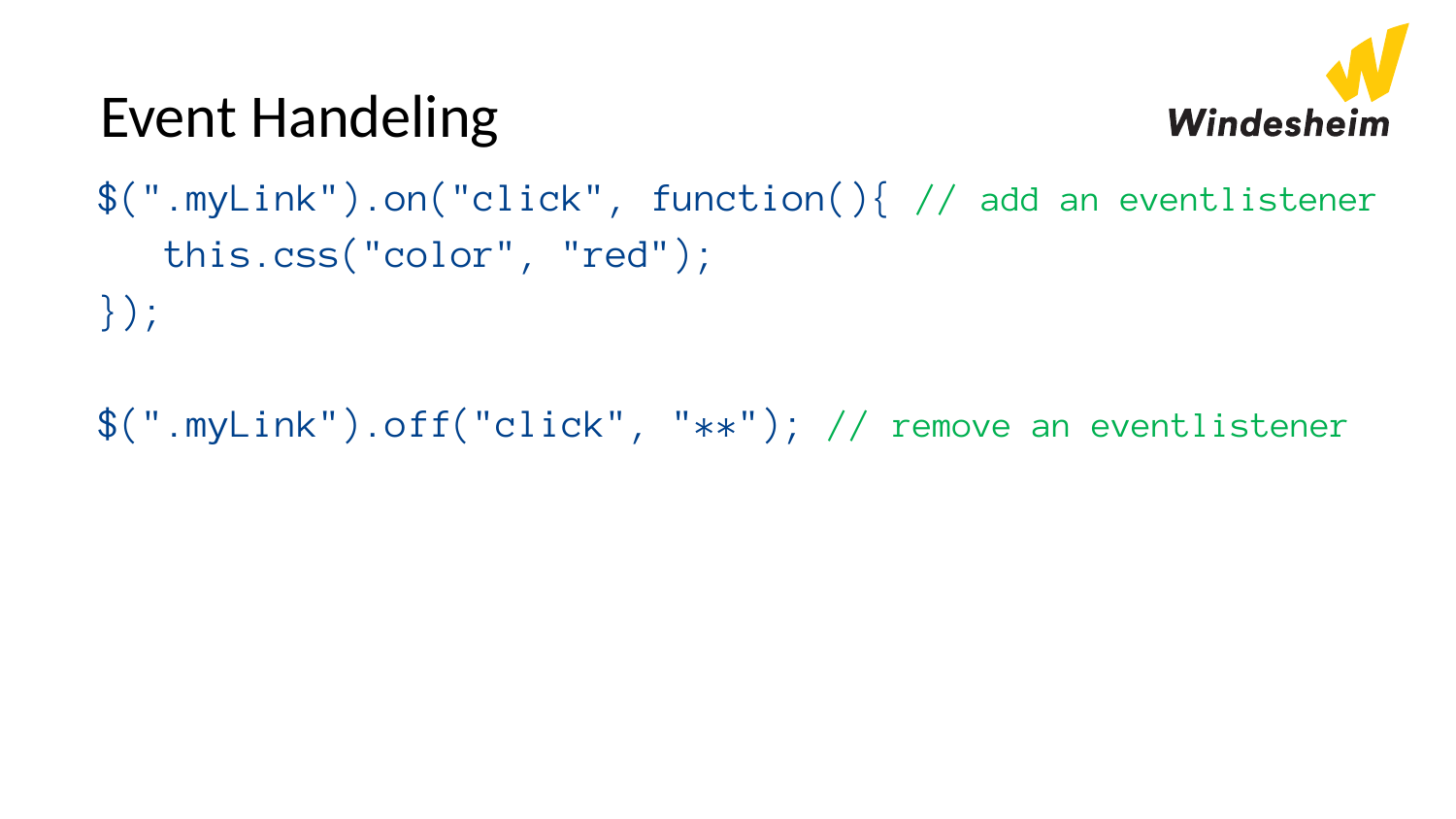

# Event Handeling
$(".myLink").on("click", function(){ // add an eventlistener
   this.css("color", "red");
});

$(".myLink").off("click", "**"); // remove an eventlistener